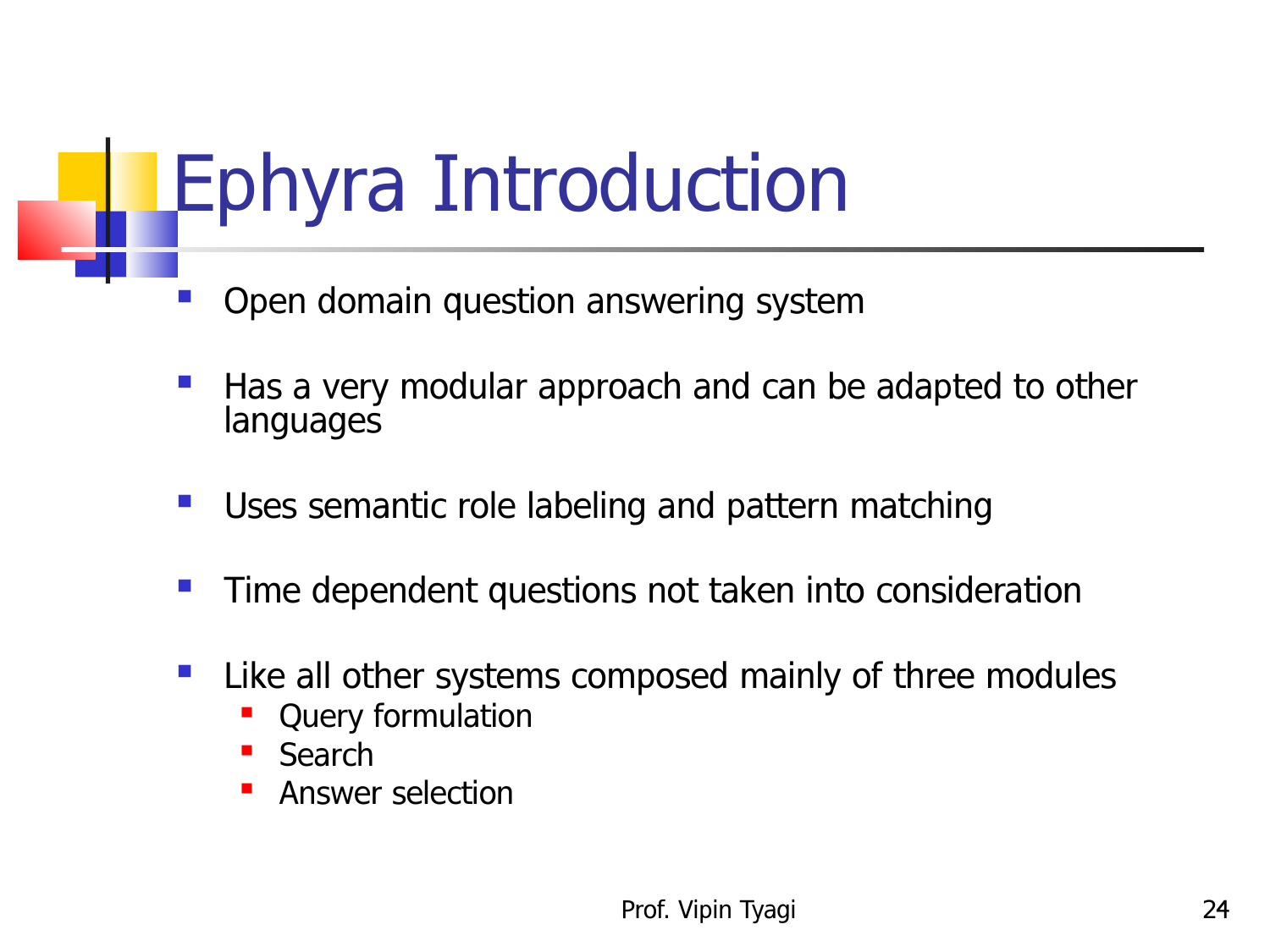

Ephyra Introduction
Open domain question answering system

Has a very modular approach and can be adapted to other languages

Uses semantic role labeling and pattern matching

Time dependent questions not taken into consideration

Like all other systems composed mainly of three modules
Query formulation
Search
Answer selection

Prof. Vipin Tyagi
24